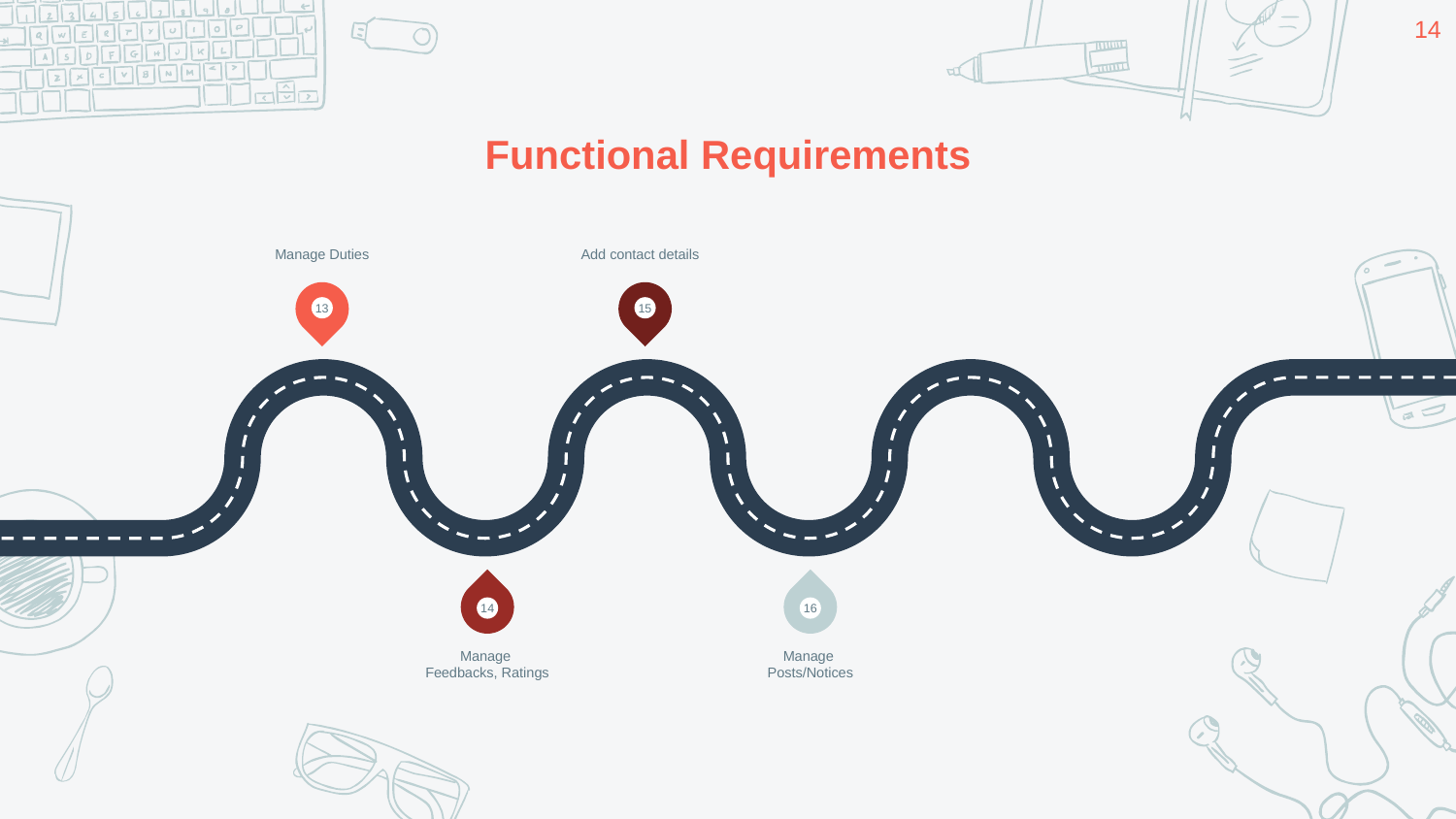

14
# Functional Requirements
Manage Duties
Add contact details

13

15

14

16
Manage
Feedbacks, Ratings
Manage
Posts/Notices